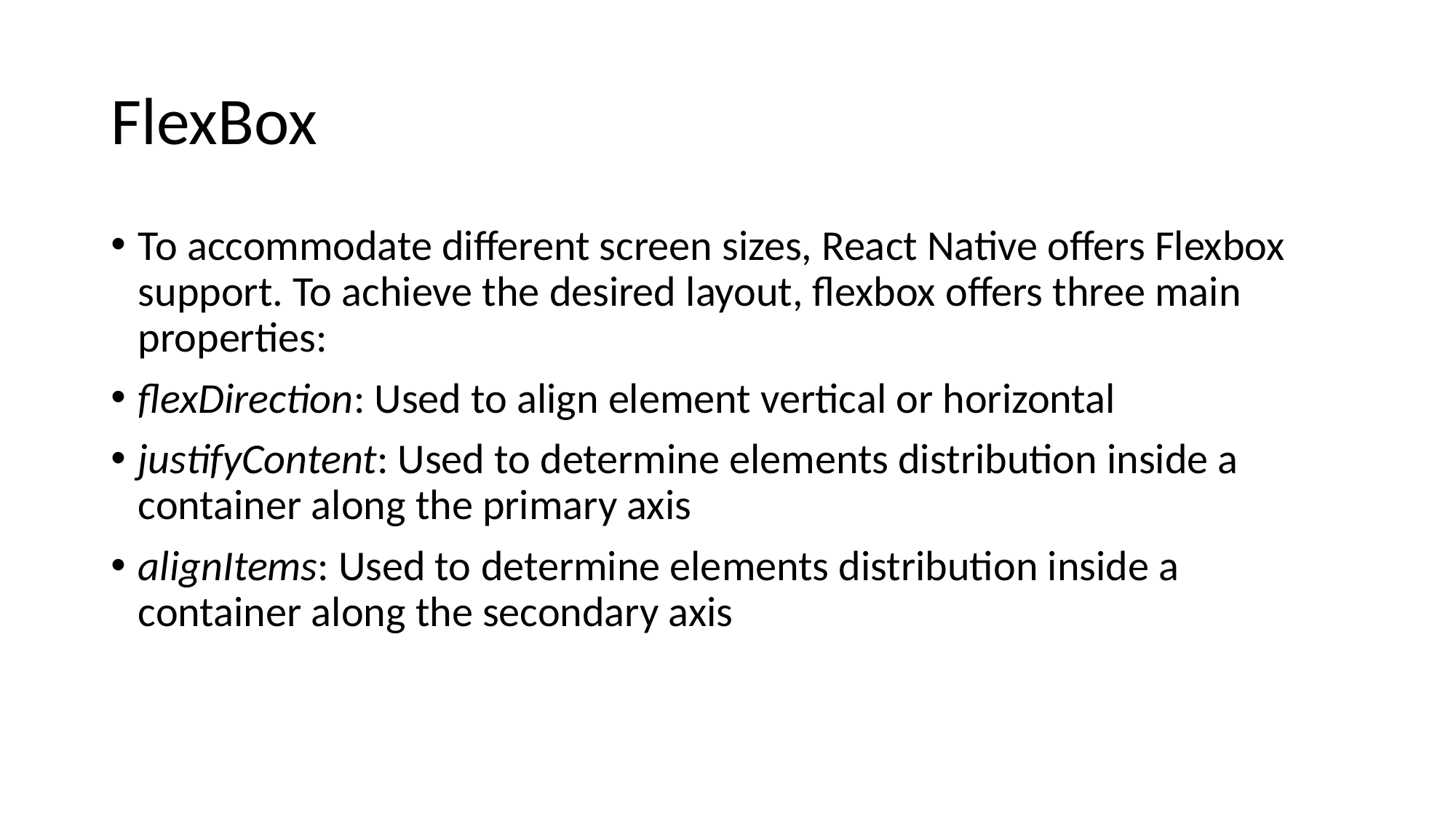

# FlexBox
To accommodate different screen sizes, React Native offers Flexbox support. To achieve the desired layout, flexbox offers three main properties:
flexDirection: Used to align element vertical or horizontal
justifyContent: Used to determine elements distribution inside a container along the primary axis
alignItems: Used to determine elements distribution inside a container along the secondary axis